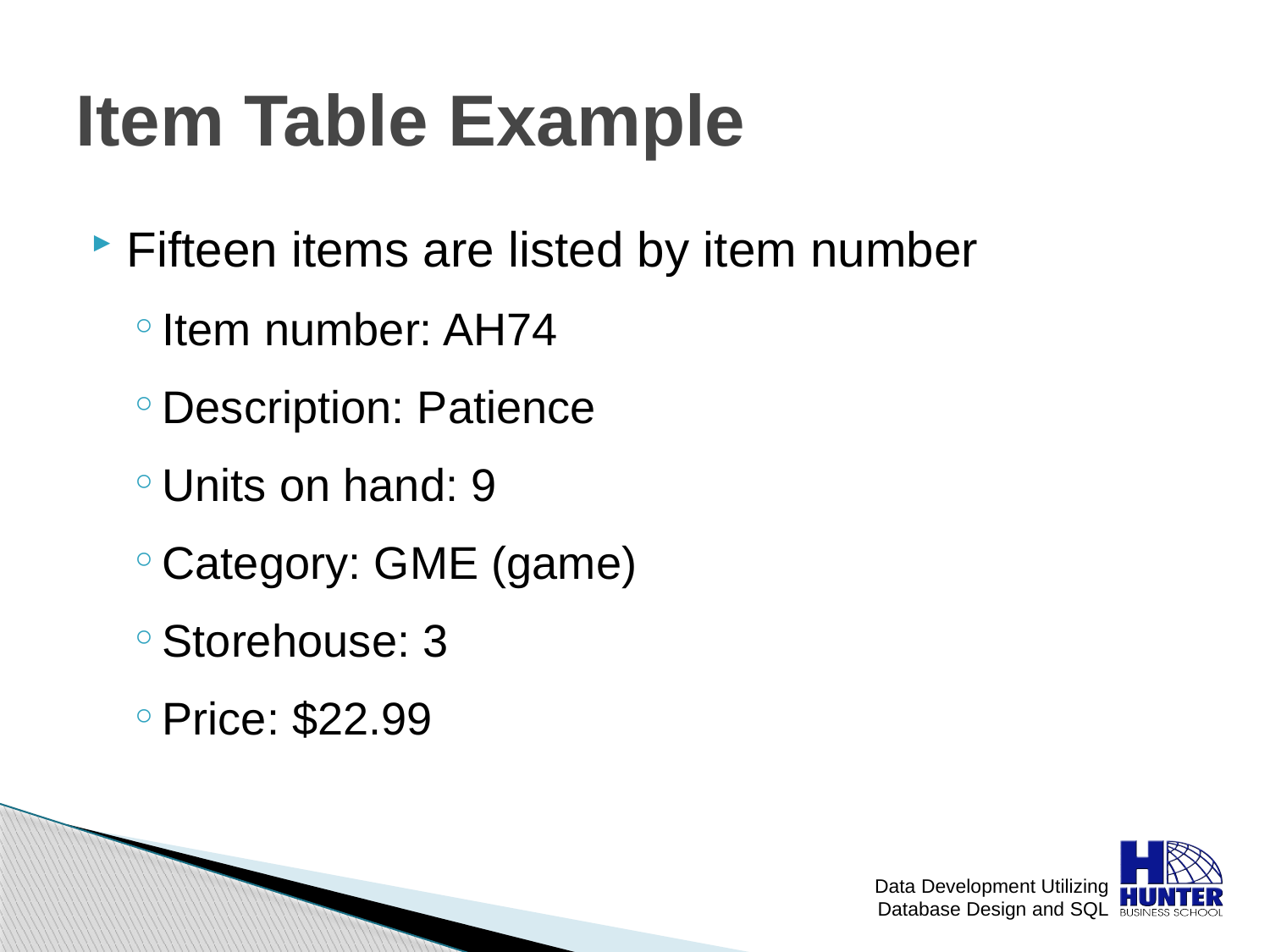

# Item Table Example
Fifteen items are listed by item number
Item number: AH74
Description: Patience
Units on hand: 9
Category: GME (game)
Storehouse: 3
Price: $22.99